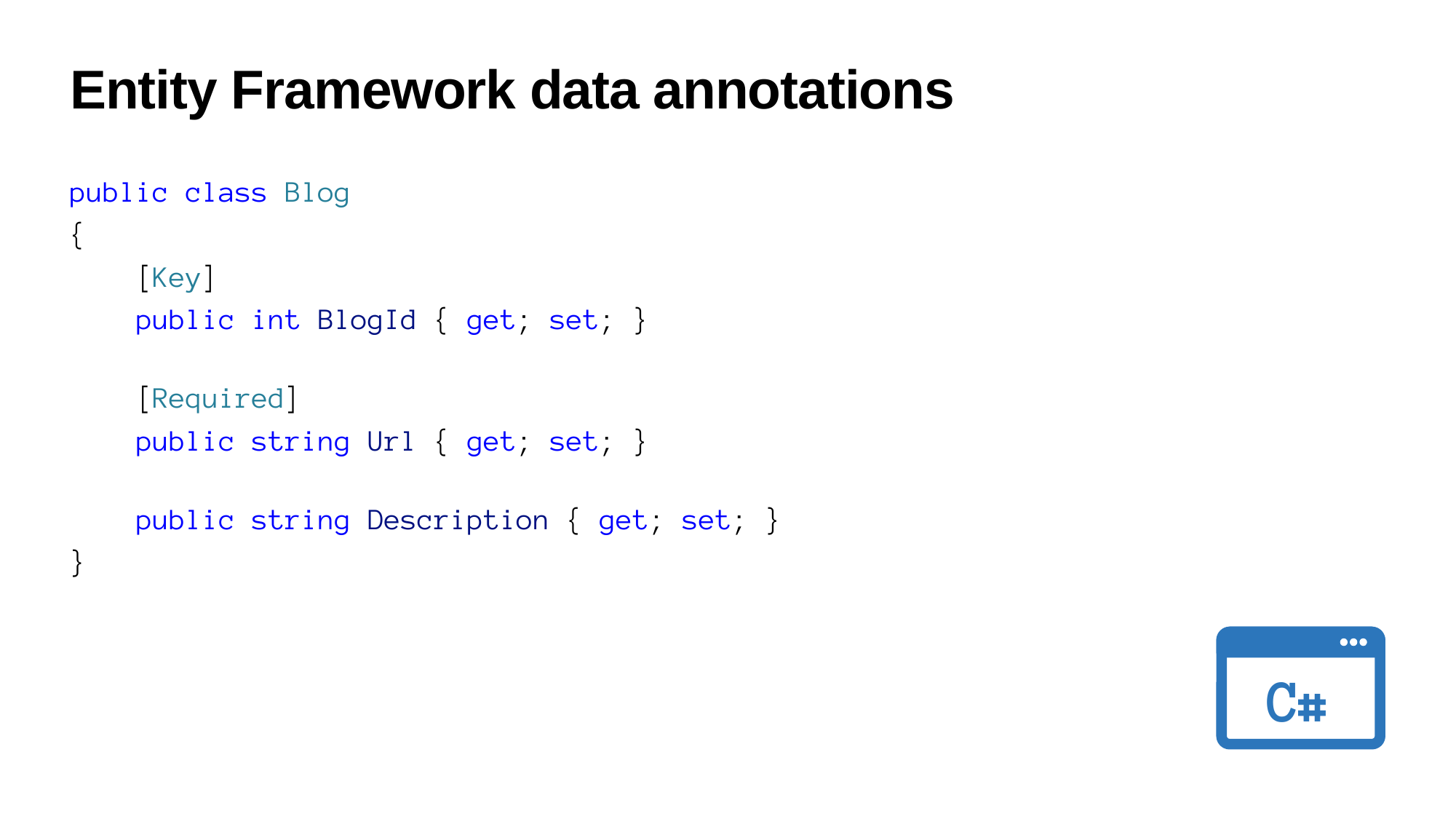

# Entity Framework data annotations
public class Blog
{
    [Key]
    public int BlogId { get; set; }
    [Required]
    public string Url { get; set; }
    public string Description { get; set; }
}